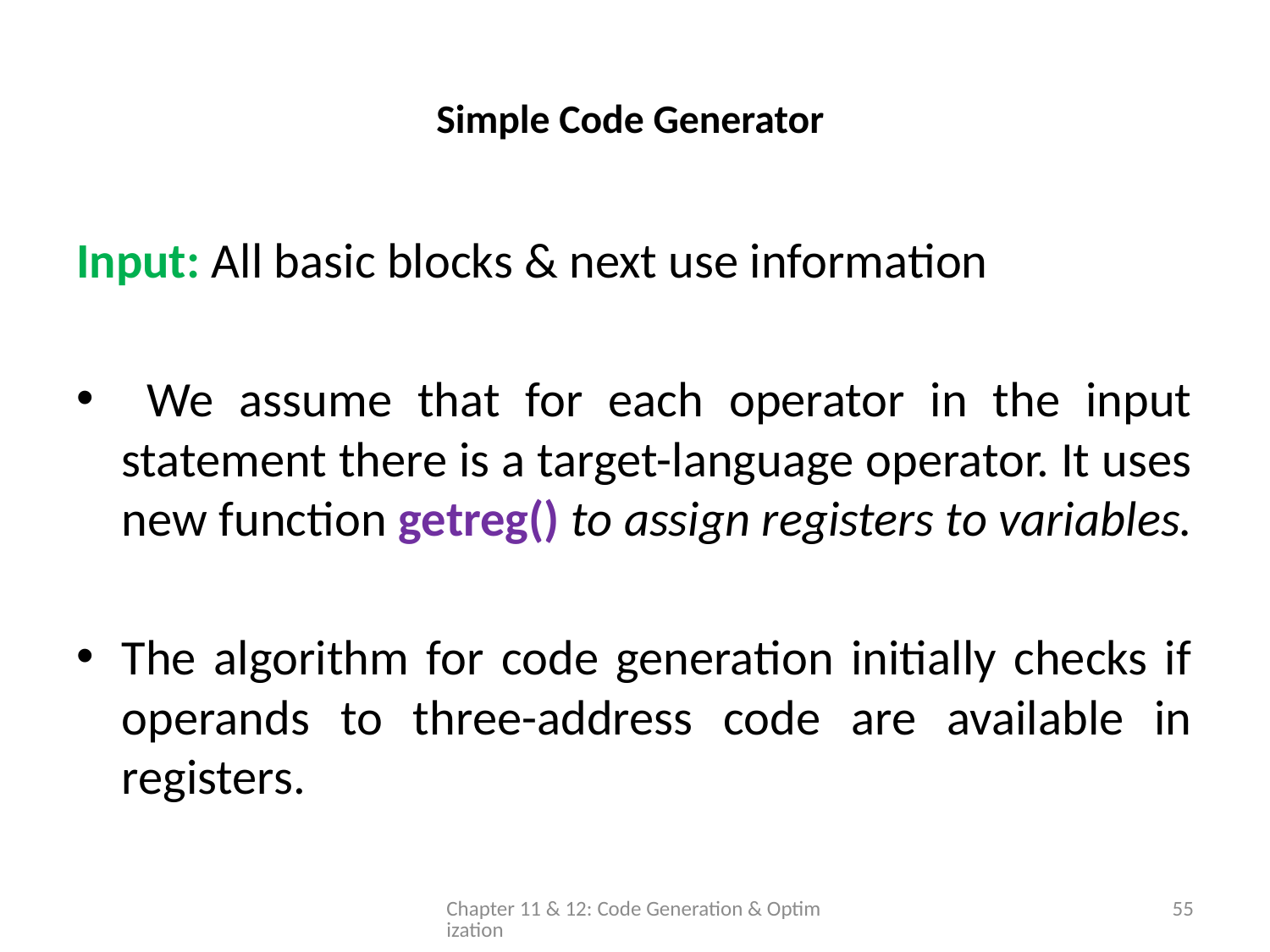

# Simple Code Generator
Input: All basic blocks & next use information

 We assume that for each operator in the input statement there is a target-language operator. It uses new function getreg() to assign registers to variables.

The algorithm for code generation initially checks if operands to three-address code are available in registers.
Chapter 11 & 12: Code Generation & Optimization
55